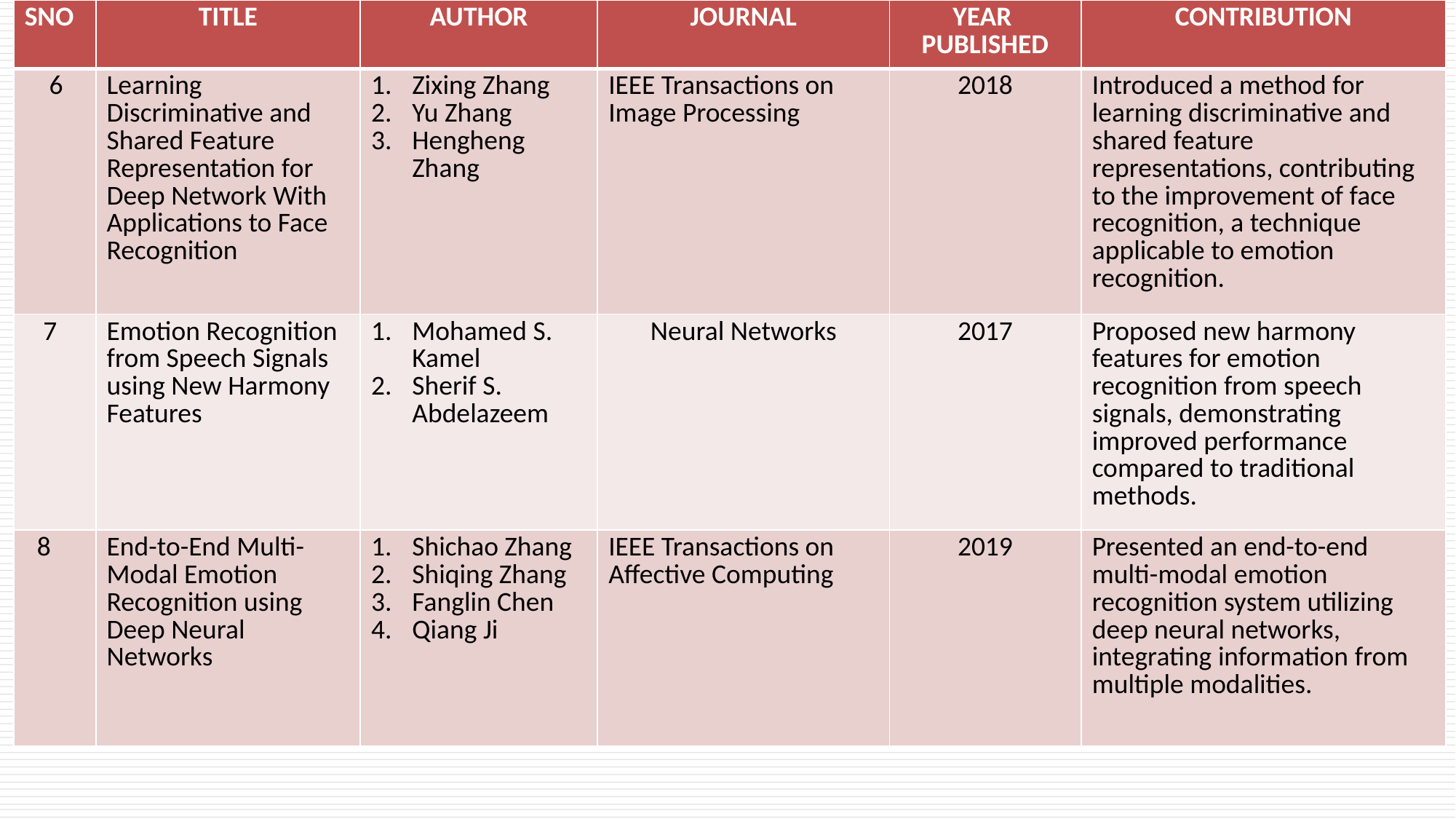

| SNO | TITLE | AUTHOR | JOURNAL | YEAR PUBLISHED | CONTRIBUTION |
| --- | --- | --- | --- | --- | --- |
| 6 | Learning Discriminative and Shared Feature Representation for Deep Network With Applications to Face Recognition | Zixing Zhang Yu Zhang Hengheng Zhang | IEEE Transactions on Image Processing | 2018 | Introduced a method for learning discriminative and shared feature representations, contributing to the improvement of face recognition, a technique applicable to emotion recognition. |
| 7 | Emotion Recognition from Speech Signals using New Harmony Features | Mohamed S. Kamel Sherif S. Abdelazeem | Neural Networks | 2017 | Proposed new harmony features for emotion recognition from speech signals, demonstrating improved performance compared to traditional methods. |
| 8 | End-to-End Multi-Modal Emotion Recognition using Deep Neural Networks | Shichao Zhang Shiqing Zhang Fanglin Chen Qiang Ji | IEEE Transactions on Affective Computing | 2019 | Presented an end-to-end multi-modal emotion recognition system utilizing deep neural networks, integrating information from multiple modalities. |